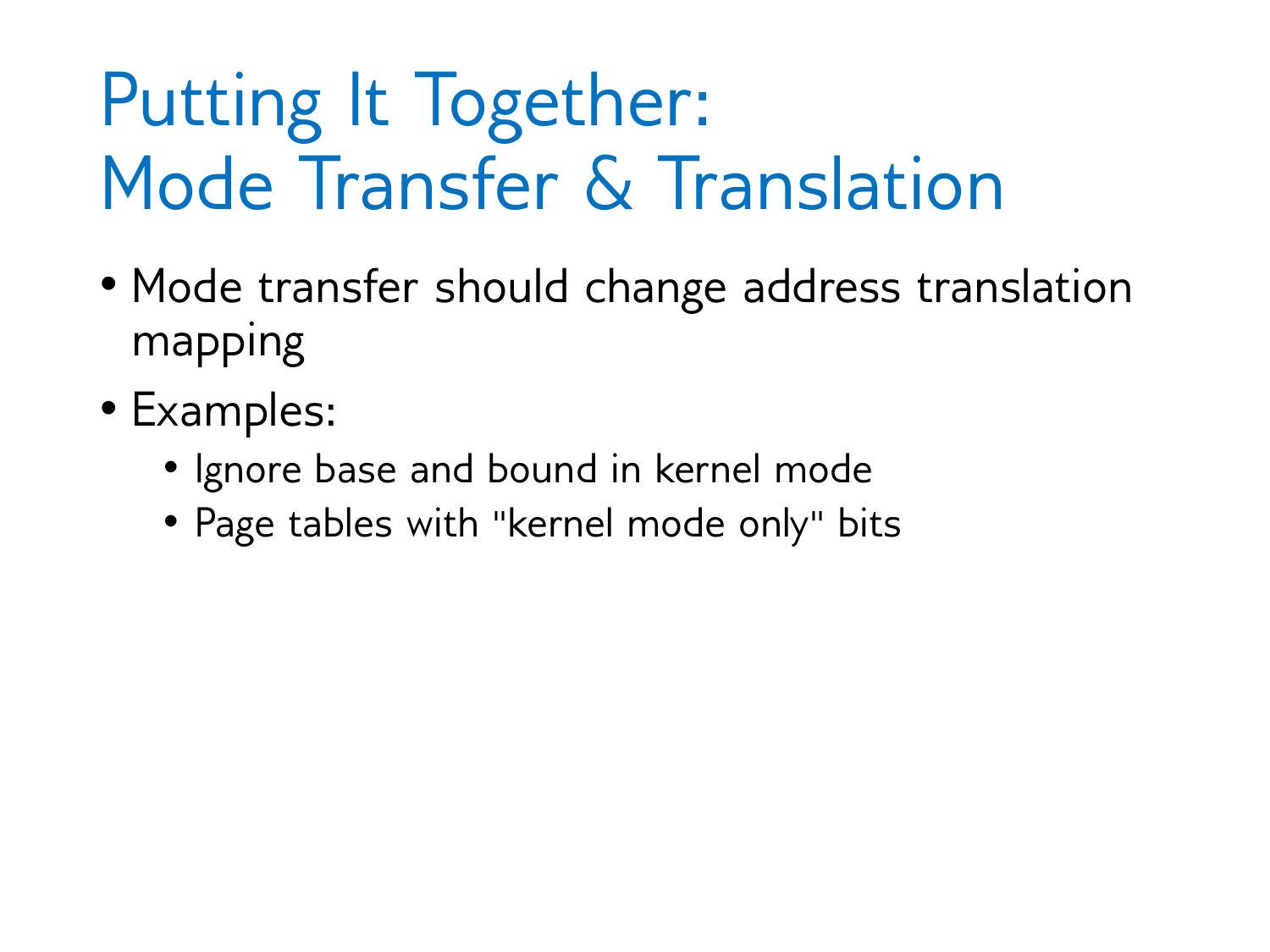

# Putting It Together: Mode Transfer & Translation
Mode transfer should change address translation mapping
Examples:
Ignore base and bound in kernel mode
Page tables with "kernel mode only" bits